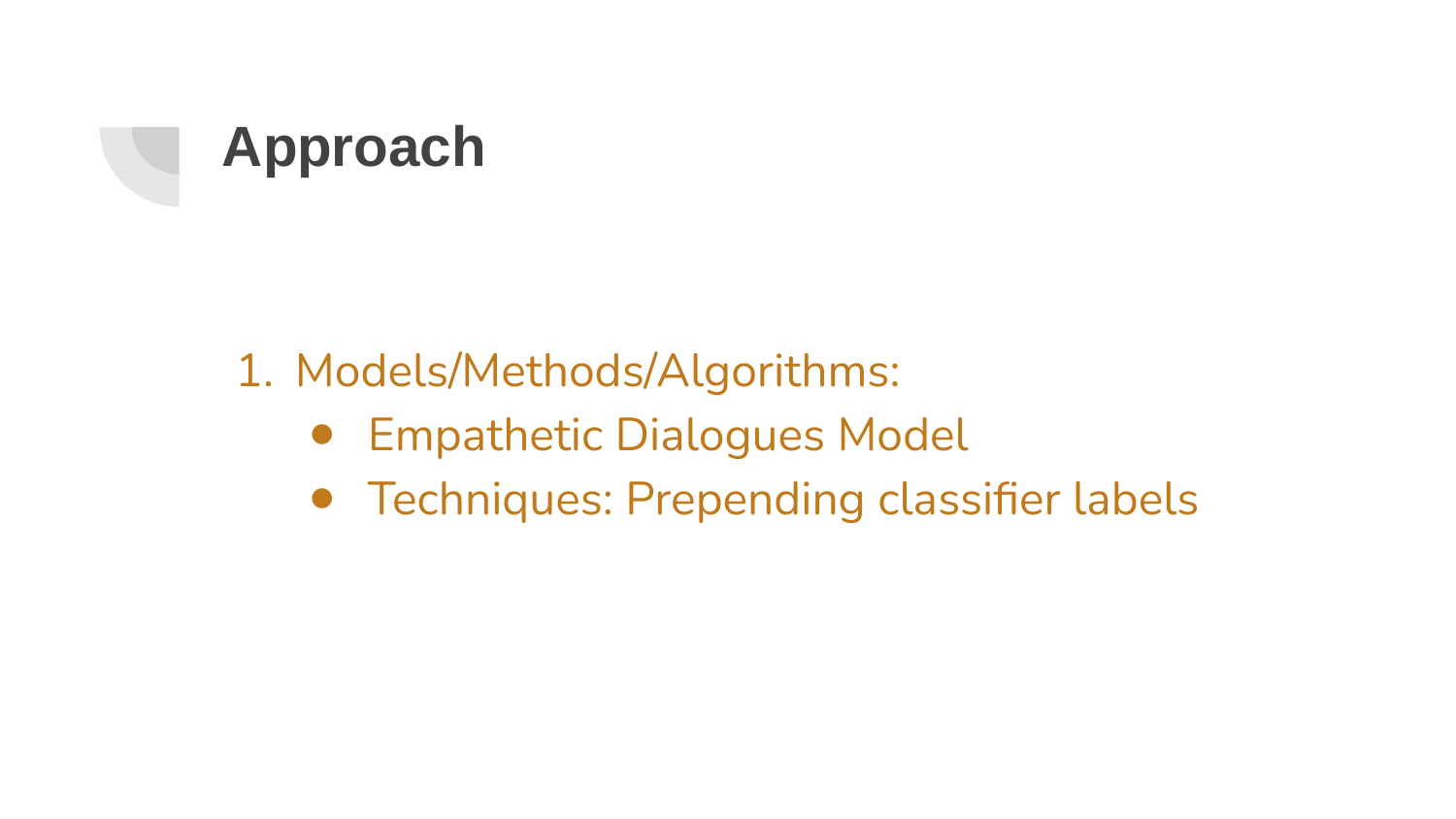

# Approach
Models/Methods/Algorithms:
Empathetic Dialogues Model
Techniques: Prepending classifier labels